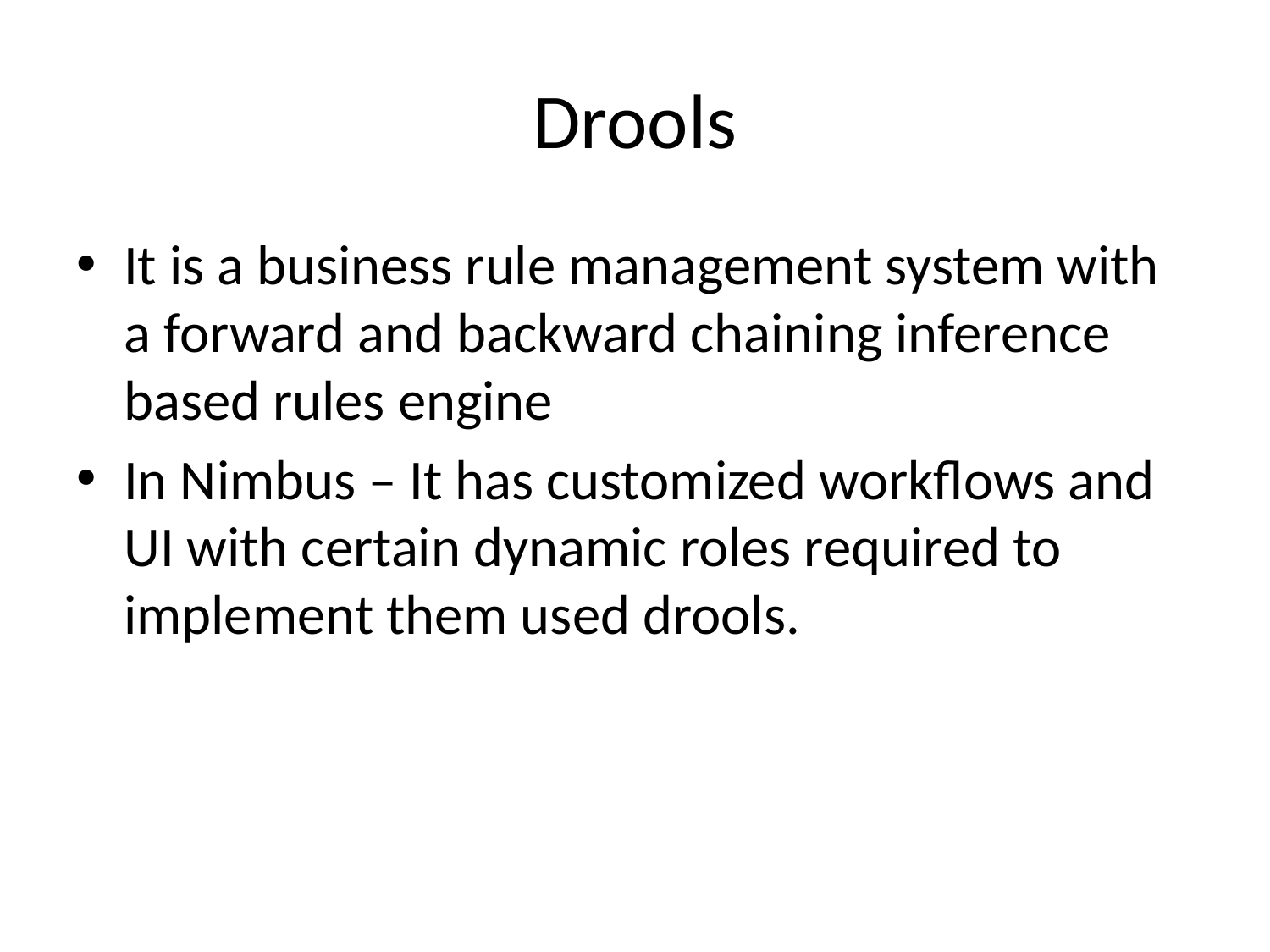

# Drools
It is a business rule management system with a forward and backward chaining inference based rules engine
In Nimbus – It has customized workflows and UI with certain dynamic roles required to implement them used drools.